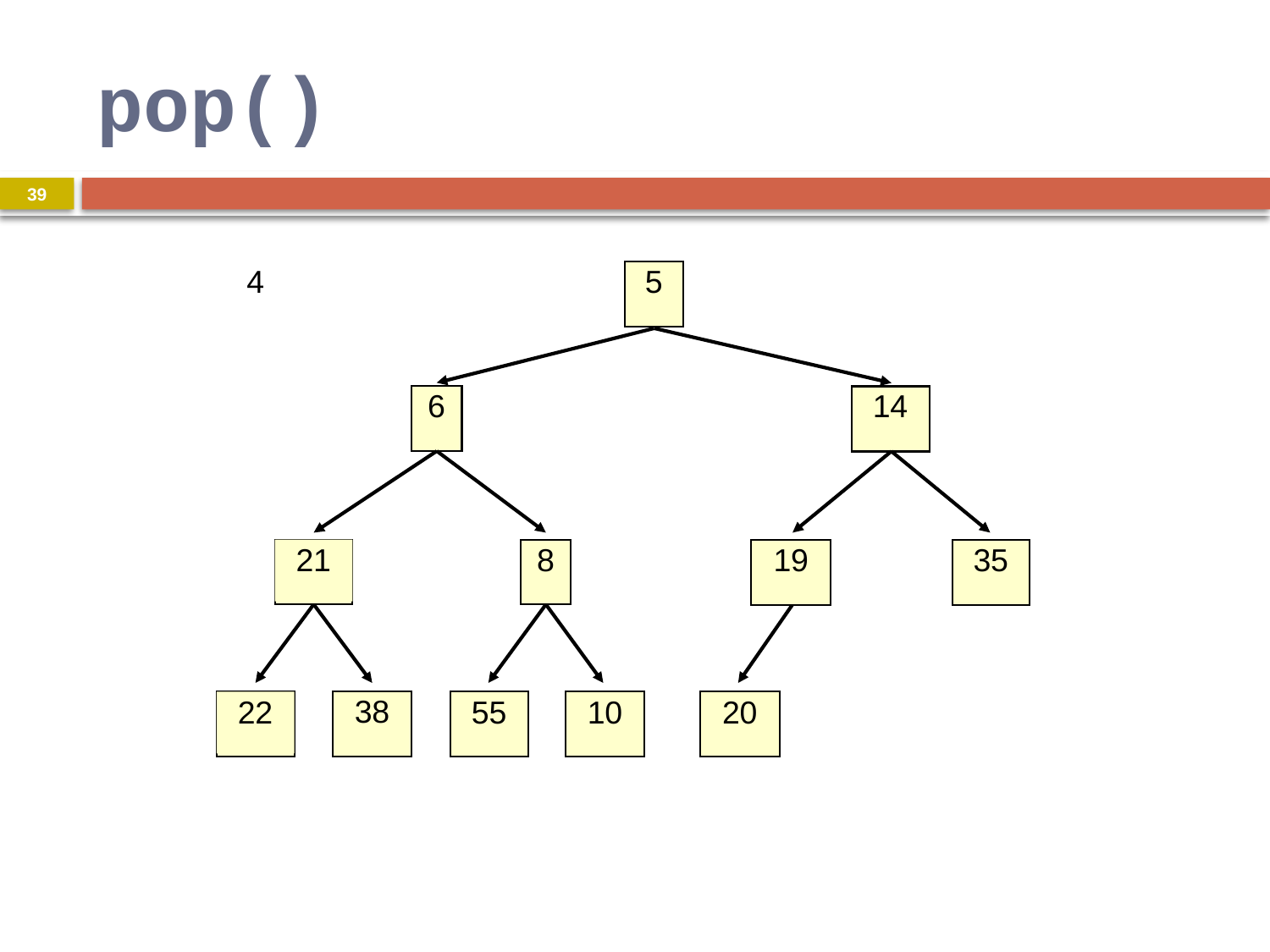

# pop()
39
5
4

6
14

21
8
35
19

22
38
55
10
20